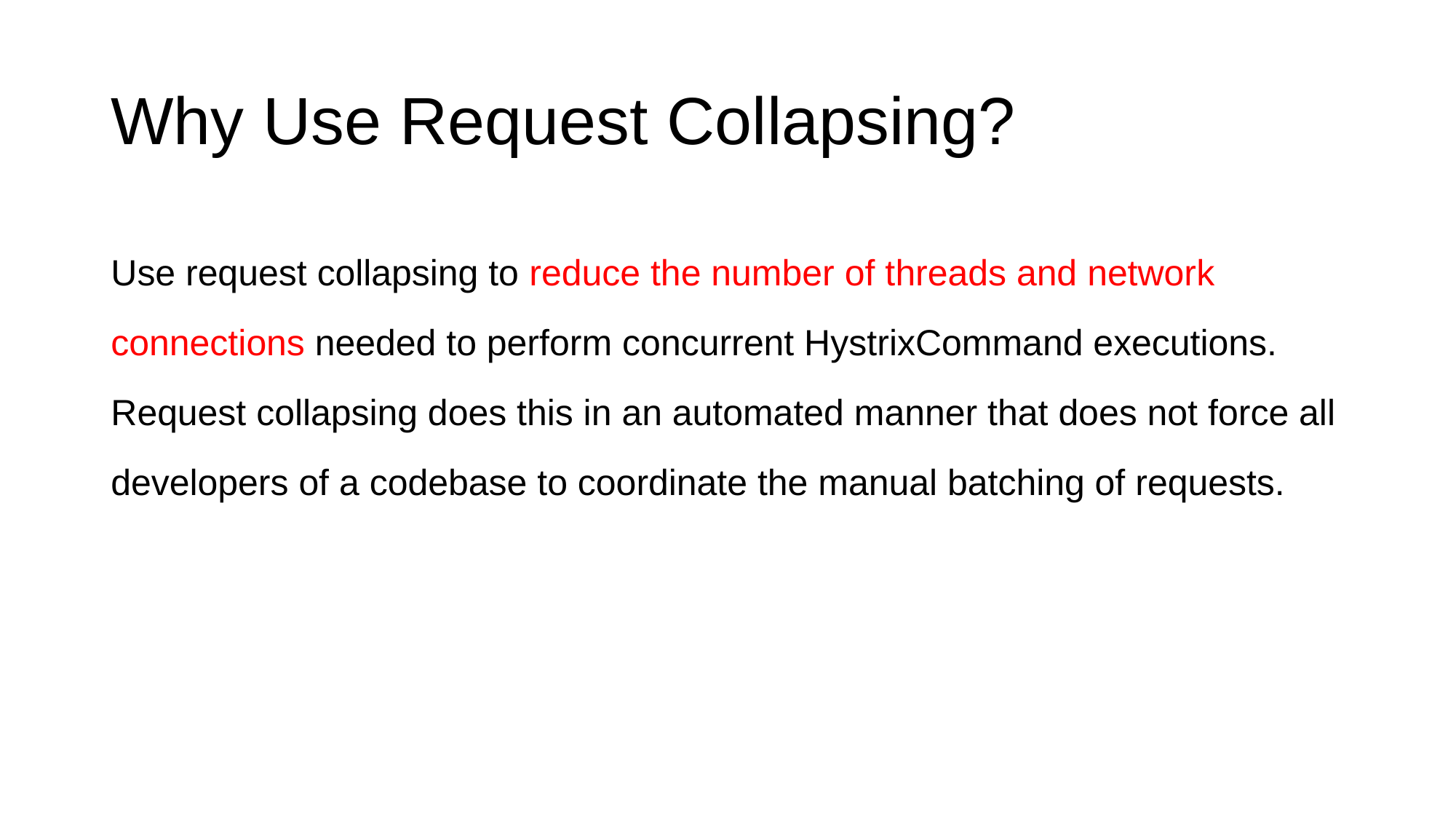

# Why Use Request Collapsing?
Use request collapsing to reduce the number of threads and network connections needed to perform concurrent HystrixCommand executions. Request collapsing does this in an automated manner that does not force all developers of a codebase to coordinate the manual batching of requests.